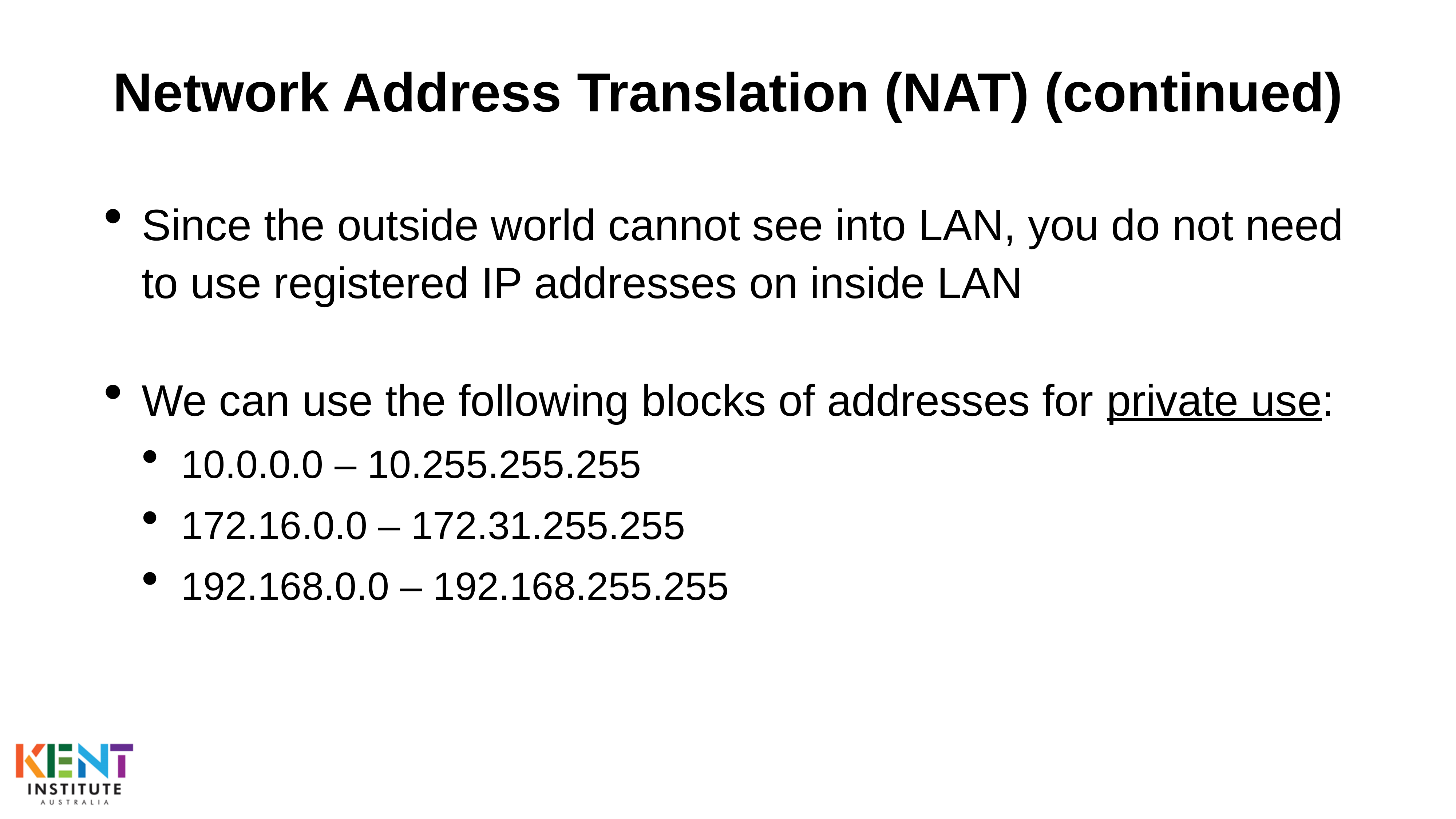

# Network Address Translation (NAT) (continued)
Since the outside world cannot see into LAN, you do not need to use registered IP addresses on inside LAN

We can use the following blocks of addresses for private use:
10.0.0.0 – 10.255.255.255
172.16.0.0 – 172.31.255.255
192.168.0.0 – 192.168.255.255